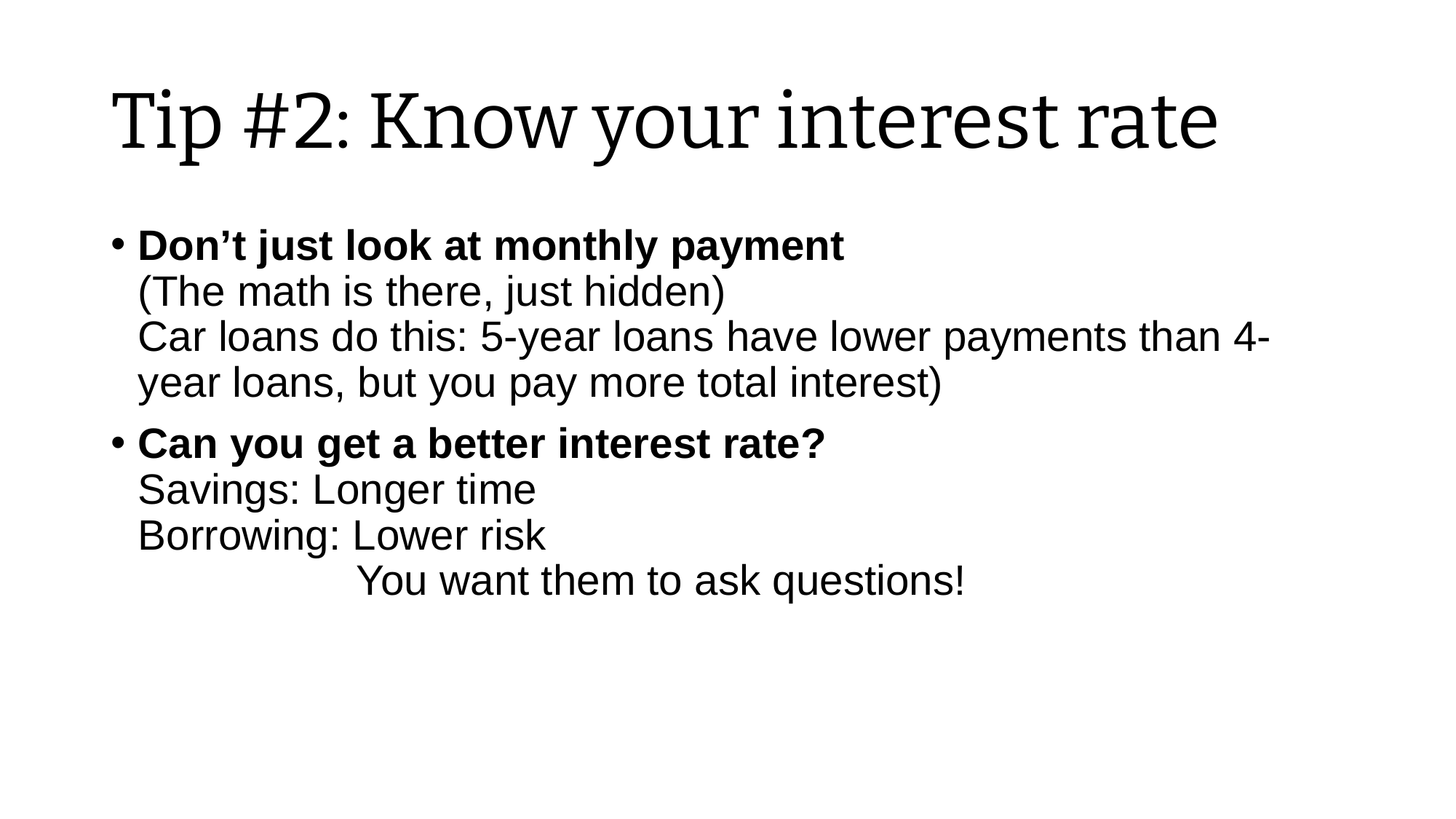

# Tip #2: Know your interest rate
Don’t just look at monthly payment
(The math is there, just hidden)
Car loans do this: 5-year loans have lower payments than 4-year loans, but you pay more total interest)
Can you get a better interest rate?
Savings: Longer time
Borrowing: Lower risk
		You want them to ask questions!